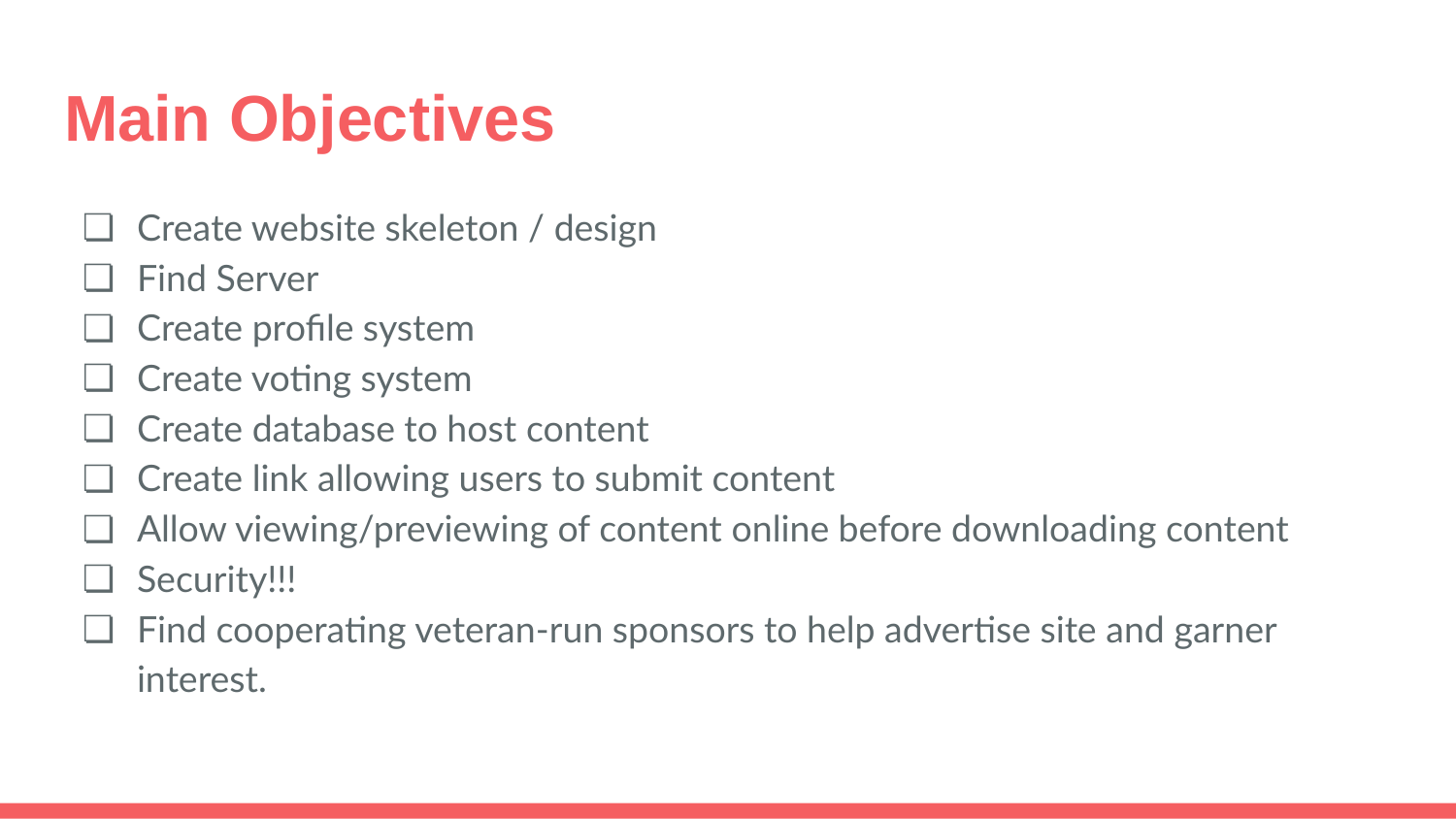

# Main Objectives
Create website skeleton / design
Find Server
Create profile system
Create voting system
Create database to host content
Create link allowing users to submit content
Allow viewing/previewing of content online before downloading content
Security!!!
Find cooperating veteran-run sponsors to help advertise site and garner interest.